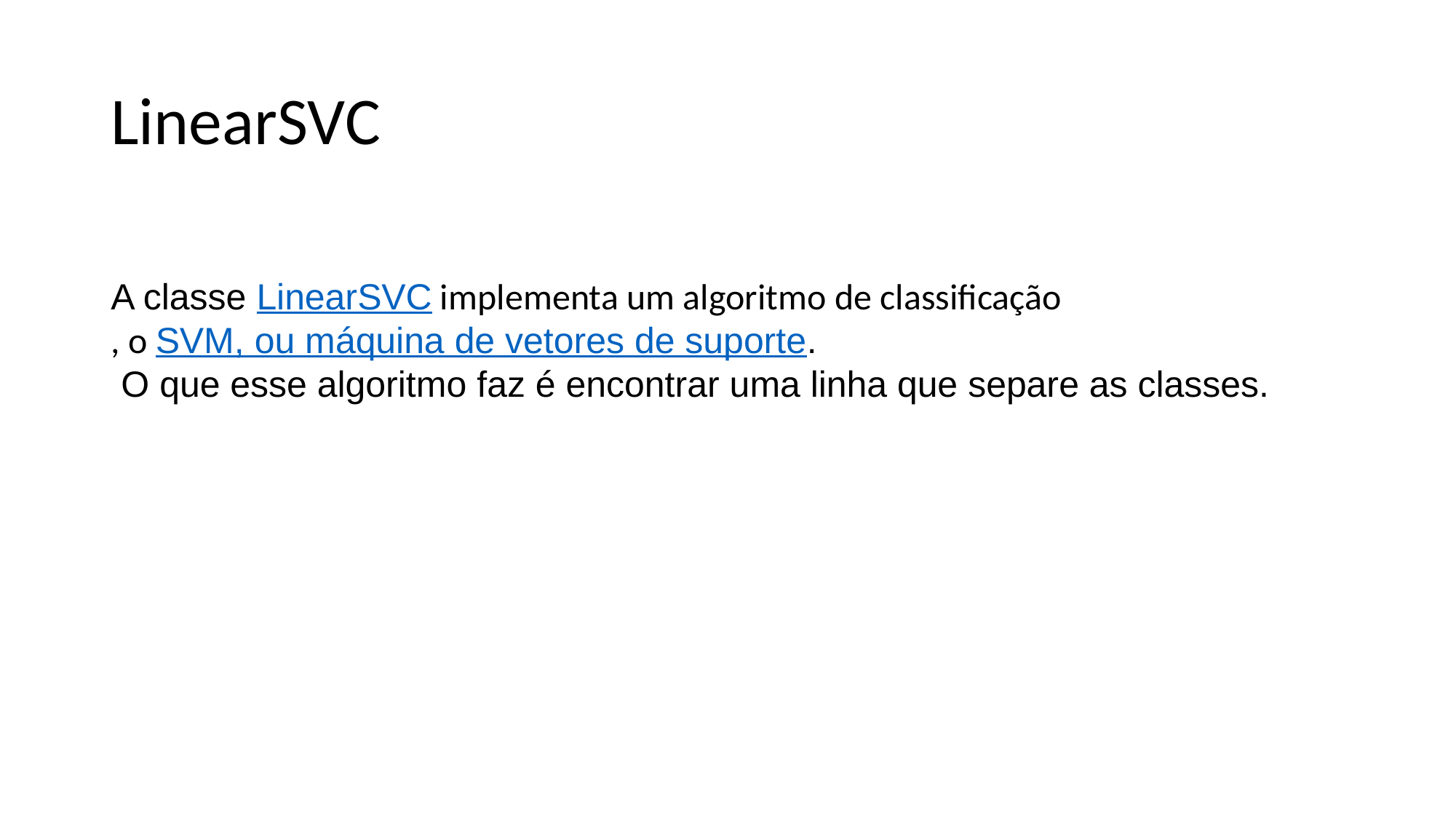

# LinearSVC
A classe LinearSVC implementa um algoritmo de classificação
, o SVM, ou máquina de vetores de suporte.
 O que esse algoritmo faz é encontrar uma linha que separe as classes.